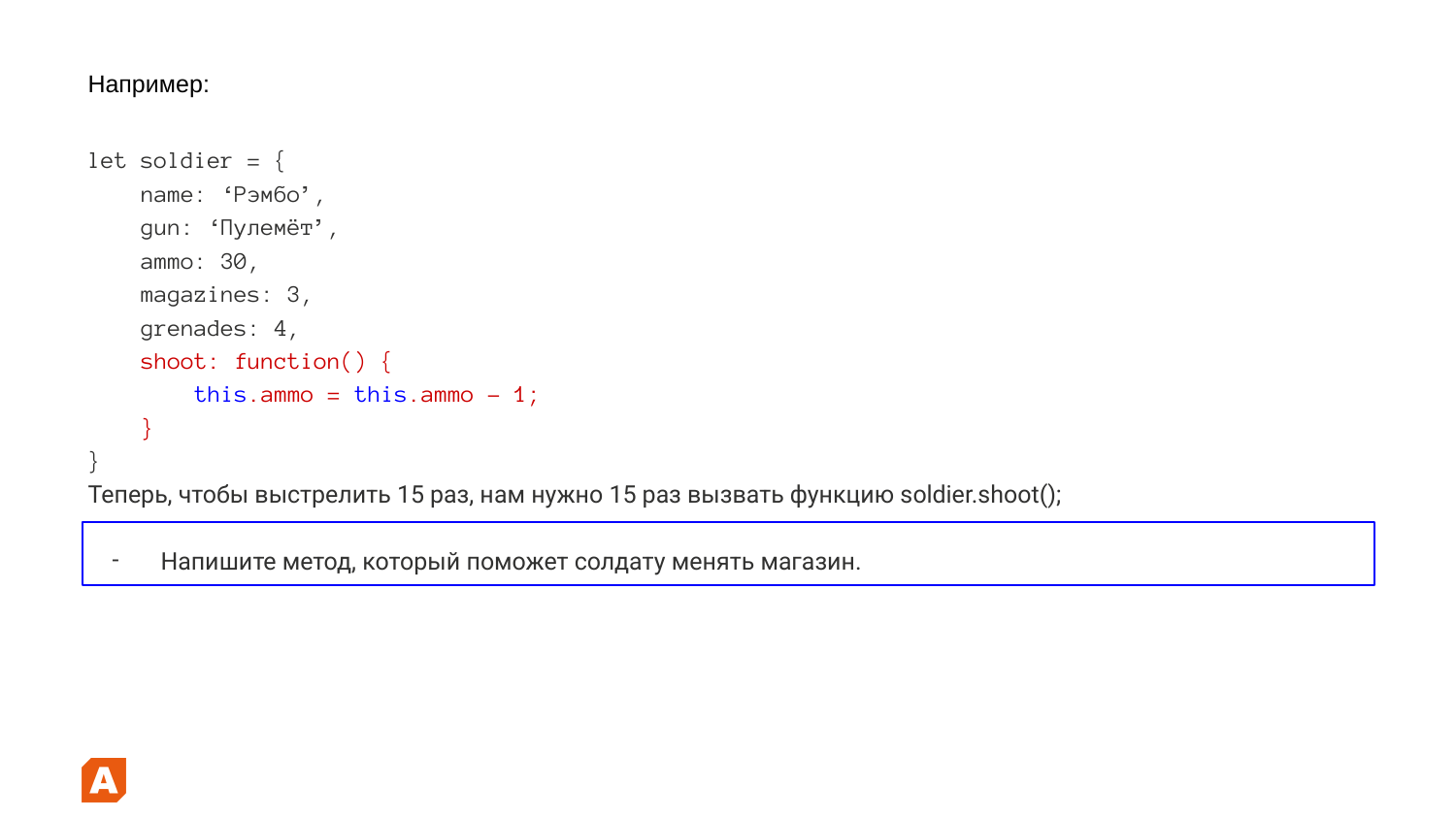

Например:

let soldier = {
    name: ‘Рэмбо’,
    gun: ‘Пулемёт’,
    ammo: 30,
    magazines: 3,
    grenades: 4,
    shoot: function() {
        this.ammo = this.ammo - 1;
    }
}
Теперь, чтобы выстрелить 15 раз, нам нужно 15 раз вызвать функцию soldier.shoot();

Напишите метод, который поможет солдату менять магазин.